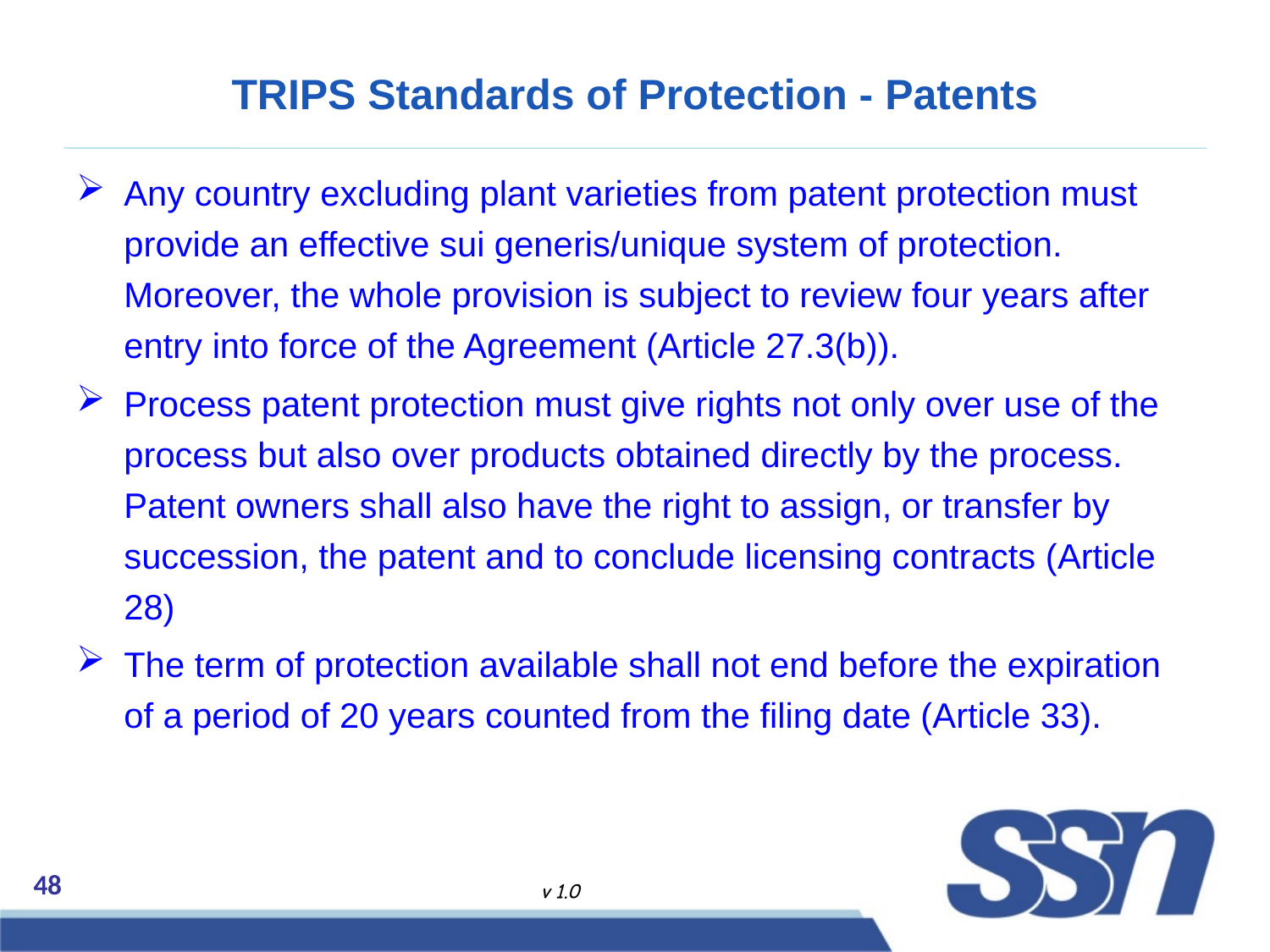

# TRIPS Standards of Protection - Patents
Any country excluding plant varieties from patent protection must provide an effective sui generis/unique system of protection. Moreover, the whole provision is subject to review four years after entry into force of the Agreement (Article 27.3(b)).
Process patent protection must give rights not only over use of the process but also over products obtained directly by the process. Patent owners shall also have the right to assign, or transfer by succession, the patent and to conclude licensing contracts (Article 28)
The term of protection available shall not end before the expiration of a period of 20 years counted from the filing date (Article 33).